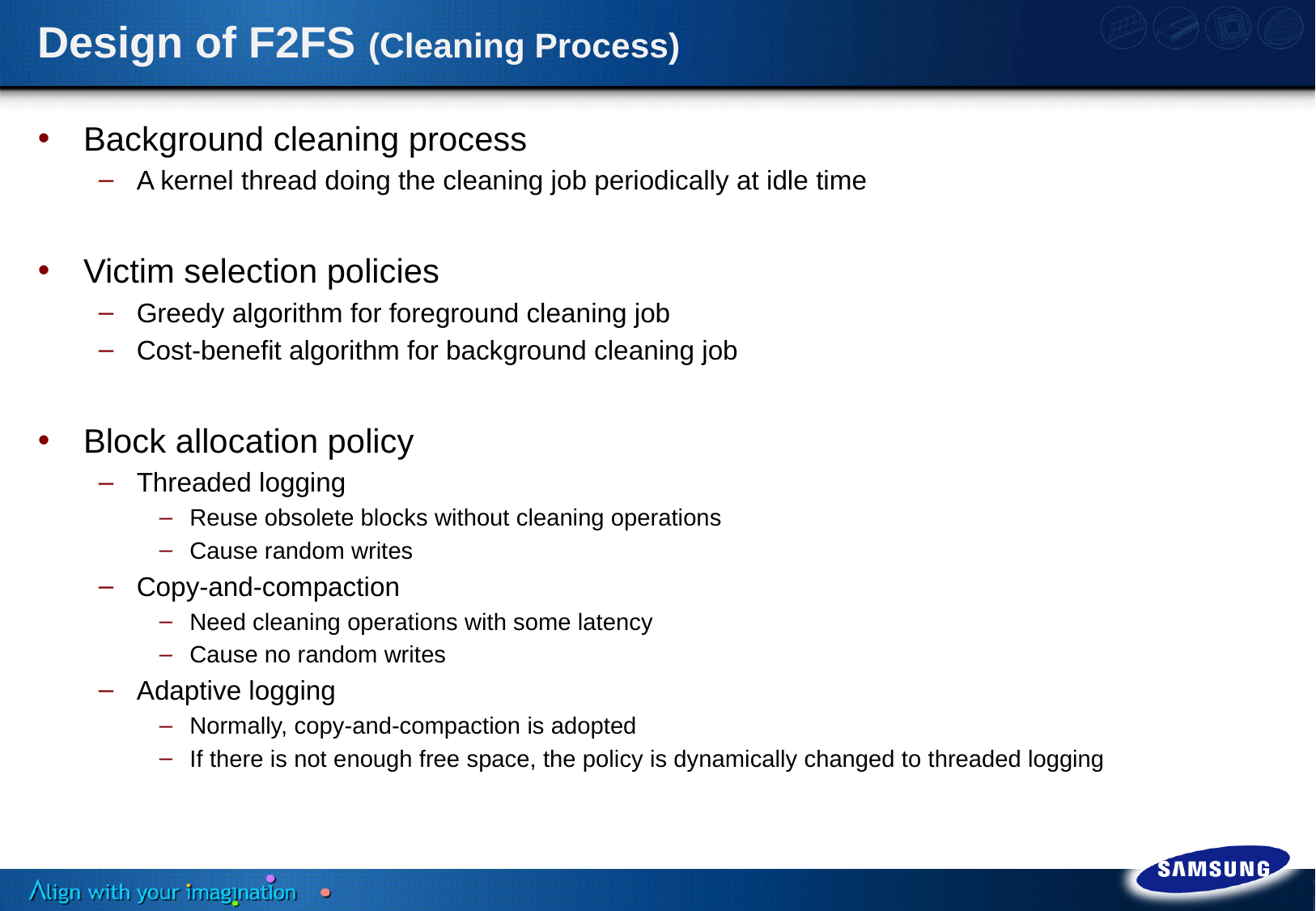

# Design of F2FS (Cleaning Process)
Background cleaning process
A kernel thread doing the cleaning job periodically at idle time

Victim selection policies
Greedy algorithm for foreground cleaning job
Cost-benefit algorithm for background cleaning job

Block allocation policy
Threaded logging
Reuse obsolete blocks without cleaning operations
Cause random writes
Copy-and-compaction
Need cleaning operations with some latency
Cause no random writes
Adaptive logging
Normally, copy-and-compaction is adopted
If there is not enough free space, the policy is dynamically changed to threaded logging